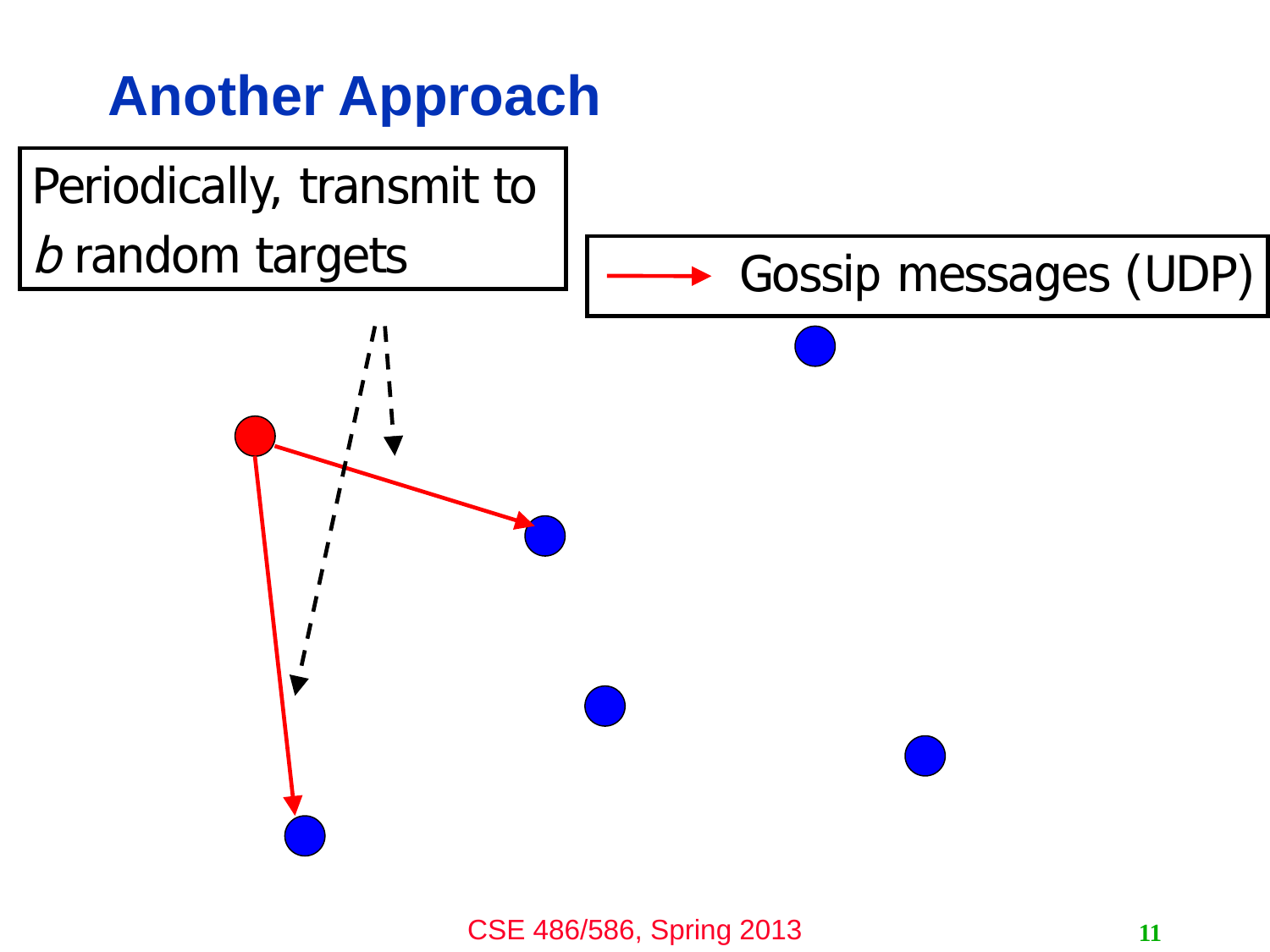

# Another Approach
Periodically, transmit to
b random targets

Gossip messages (UDP)

11